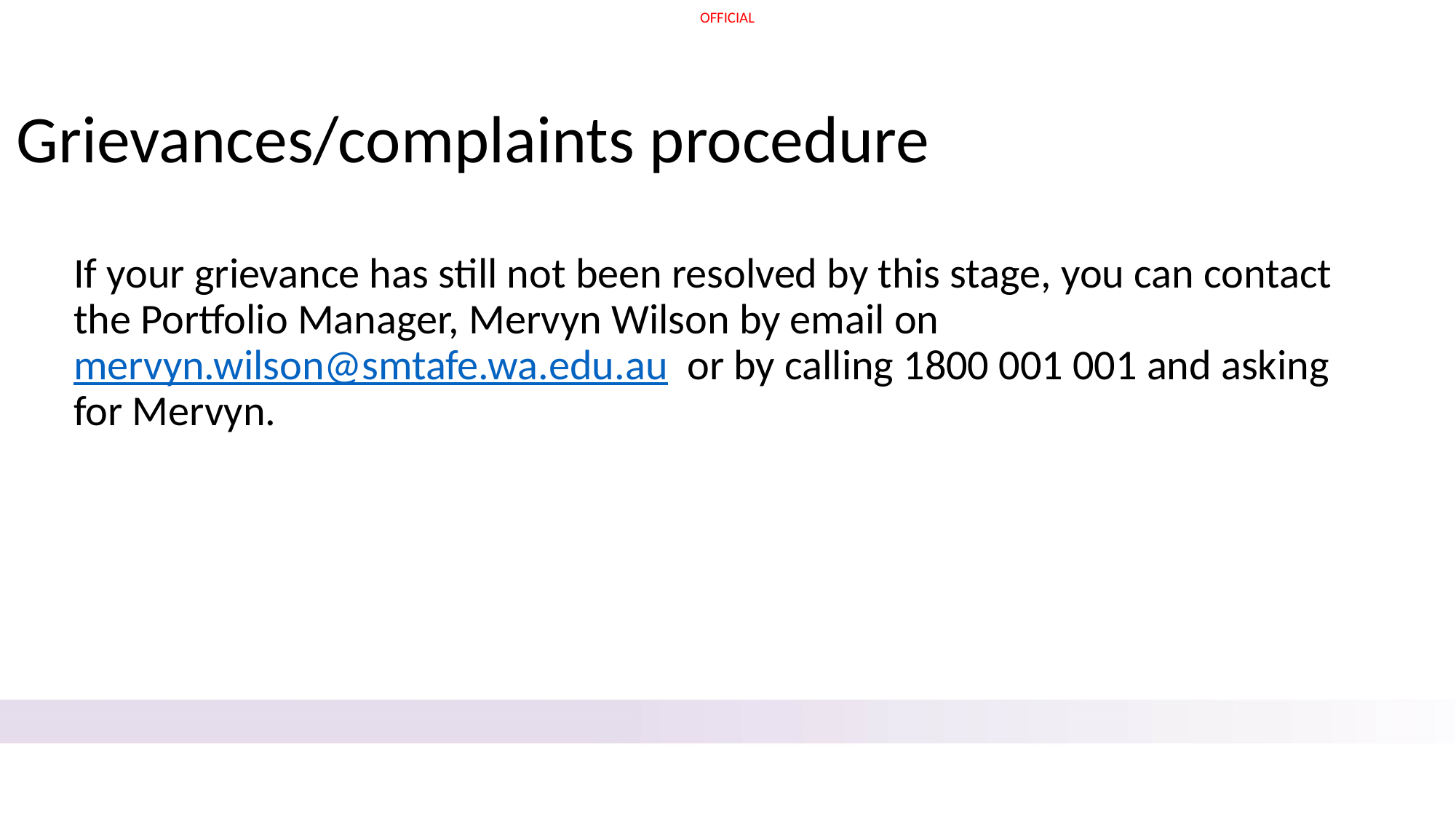

# Grievances/complaints procedure
If your grievance has still not been resolved by this stage, you can contact the Portfolio Manager, Mervyn Wilson by email on mervyn.wilson@smtafe.wa.edu.au  or by calling 1800 001 001 and asking for Mervyn.